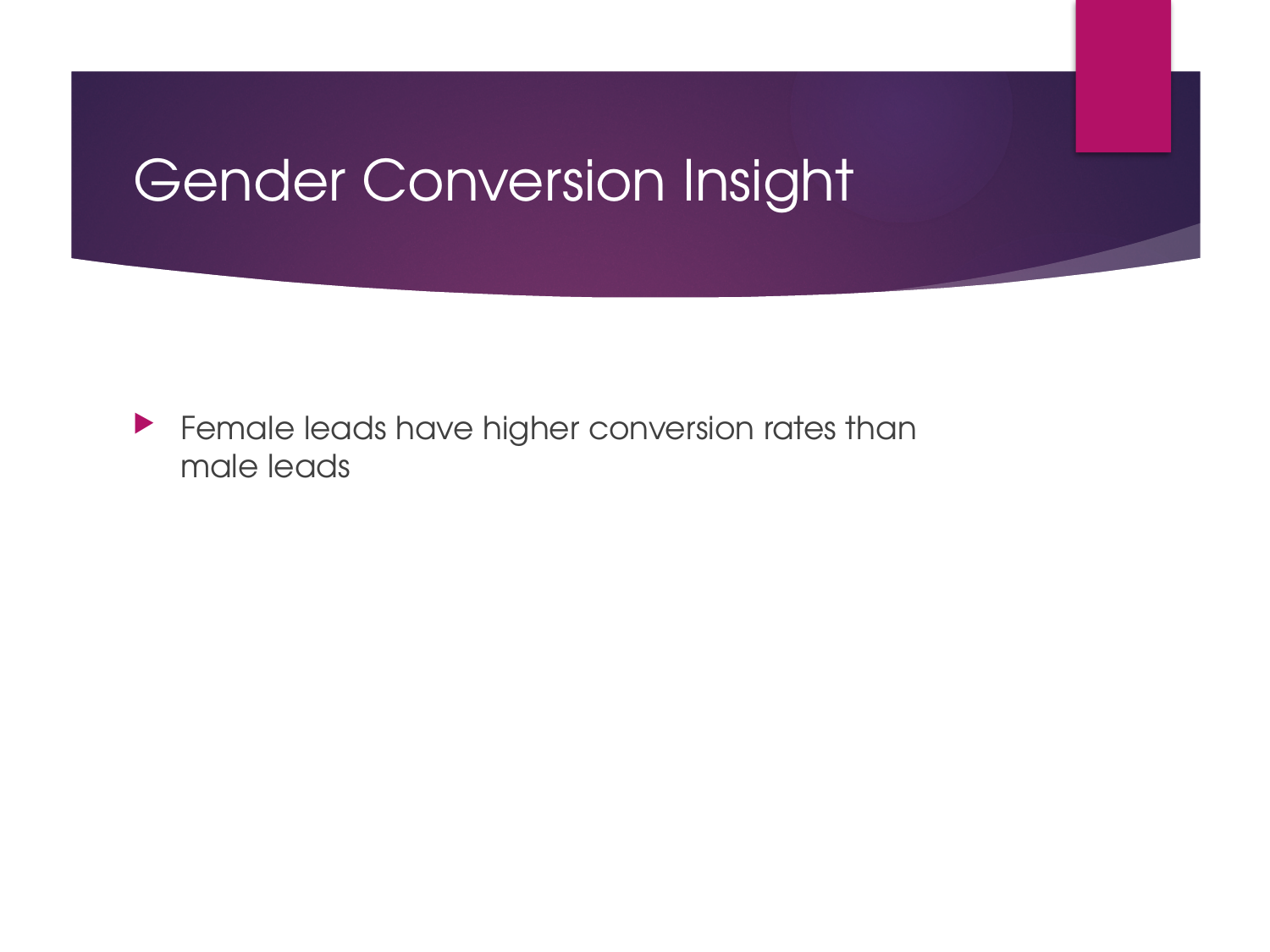

# Gender Conversion Insight

Female leads have higher conversion rates than male leads